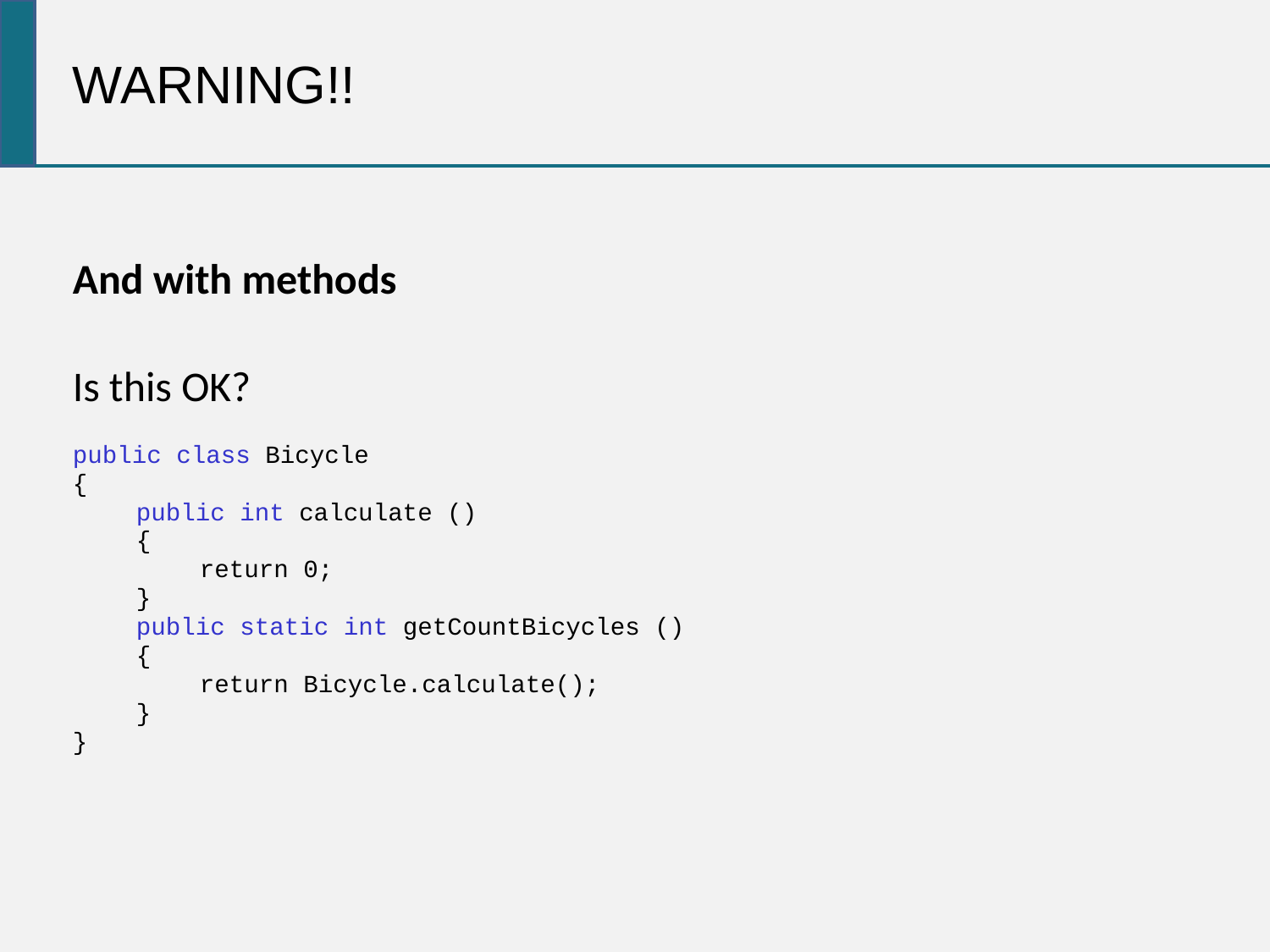

Warning!!

And with methods

Is this OK?

public class Bicycle
{
public int calculate ()
{
	return 0;
}
public static int getCountBicycles ()
{
return Bicycle.calculate();
}
}